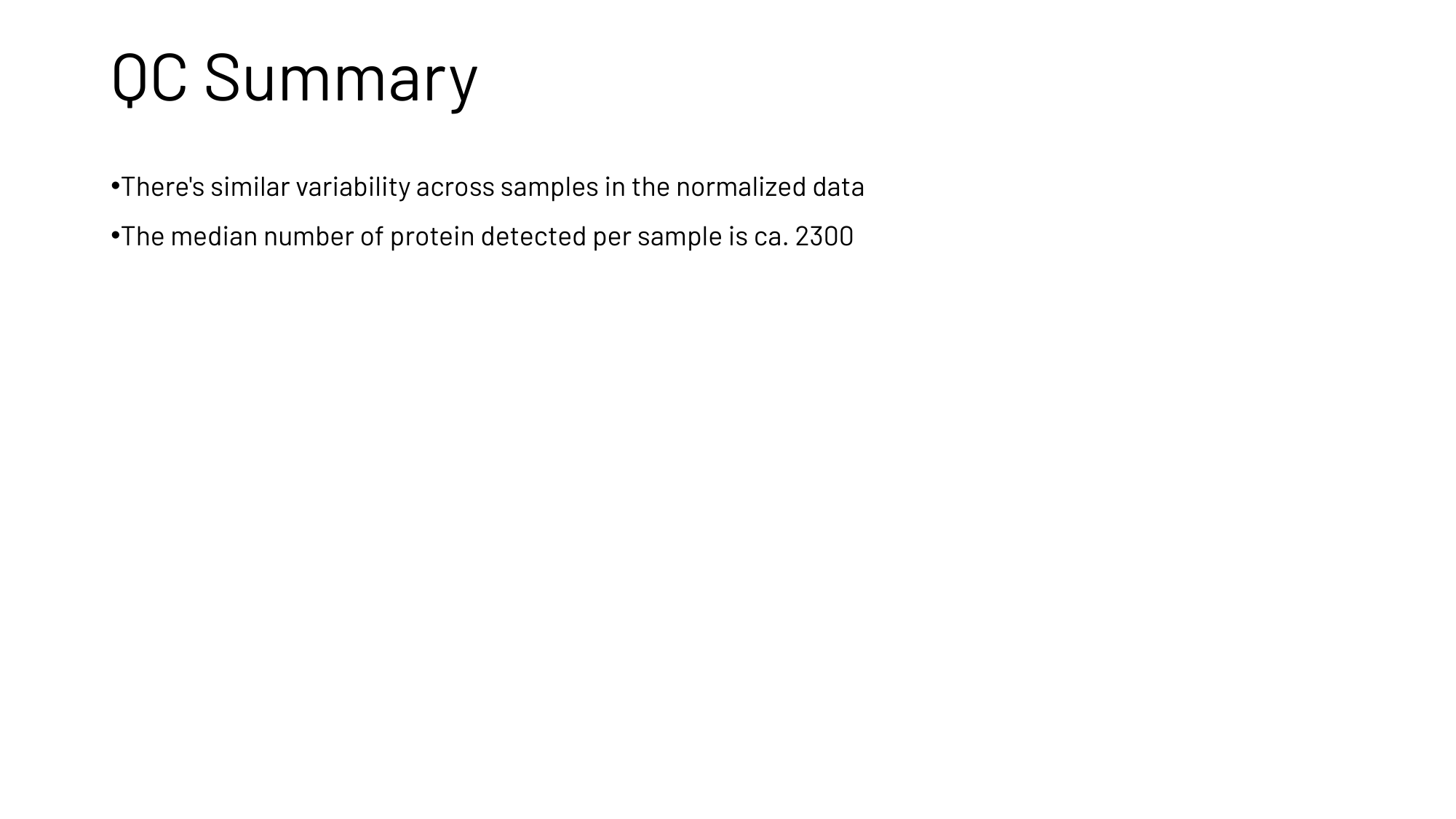

# QC Summary
There's similar variability across samples in the normalized data
The median number of protein detected per sample is ca. 2300